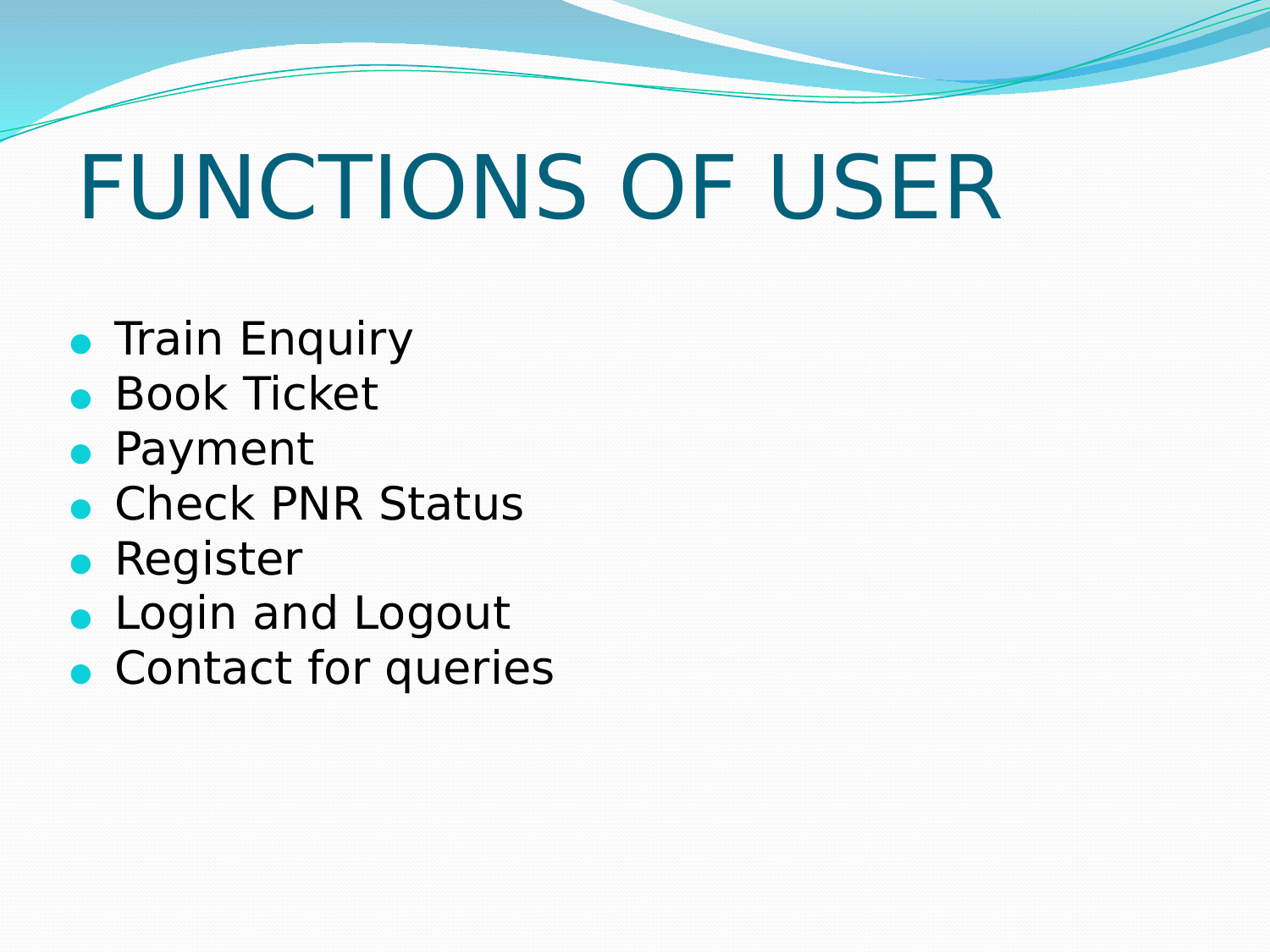

# FUNCTIONS OF USER
Train Enquiry
Book Ticket
Payment
Check PNR Status
Register
Login and Logout
Contact for queries